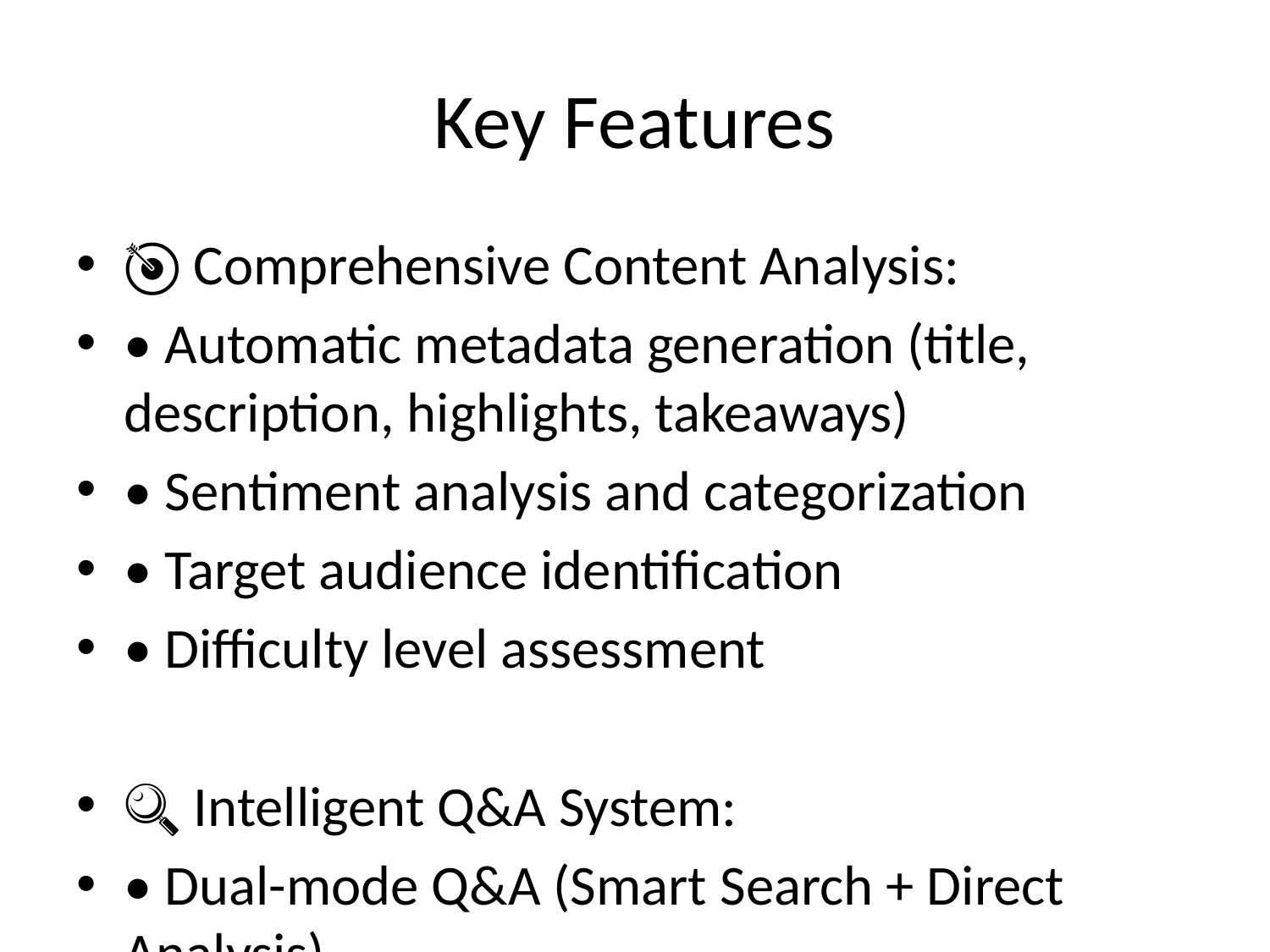

# Key Features
🎯 Comprehensive Content Analysis:
• Automatic metadata generation (title, description, highlights, takeaways)
• Sentiment analysis and categorization
• Target audience identification
• Difficulty level assessment

🔍 Intelligent Q&A System:
• Dual-mode Q&A (Smart Search + Direct Analysis)
• Context-aware responses using metadata
• No more "I don't know" responses
• Semantic search with embeddings

📊 Advanced Analytics:
• Real-time token usage tracking
• Cost estimation and monitoring
• Performance metrics
• Usage analytics

🎨 Modern User Experience:
• Beautiful, responsive UI design
• Step-by-step guided workflow
• Real-time progress indicators
• Professional visual design

🔄 Multi-Format Support:
• Video files (MP4, MOV, AVI, MKV)
• Audio files (WAV, MP3, M4A)
• Documents (PDF, DOC, DOCX, PPT, PPTX, XLS, XLSX, TXT)
• YouTube URLs